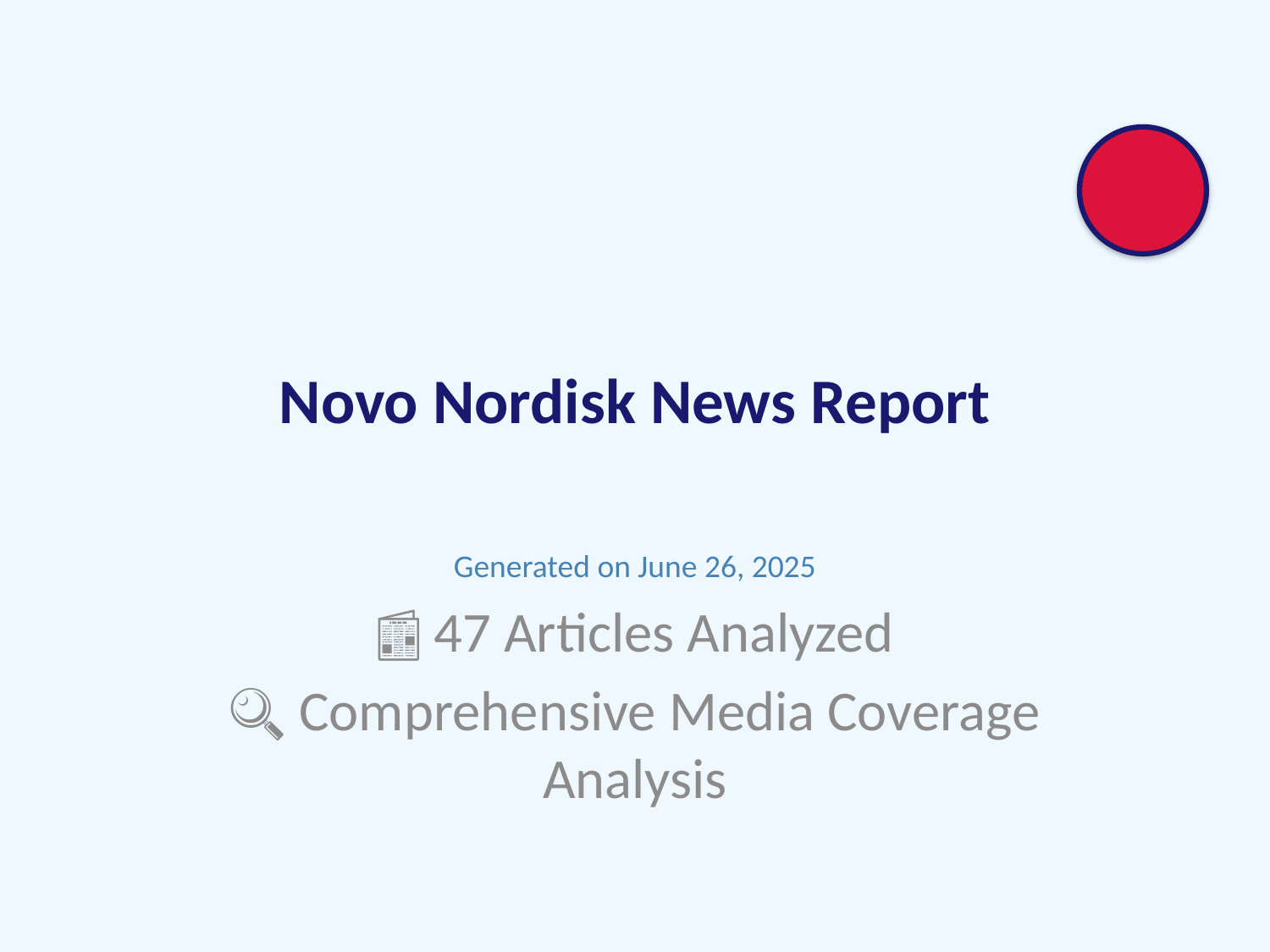

# Novo Nordisk News Report
Generated on June 26, 2025
📰 47 Articles Analyzed
🔍 Comprehensive Media Coverage Analysis